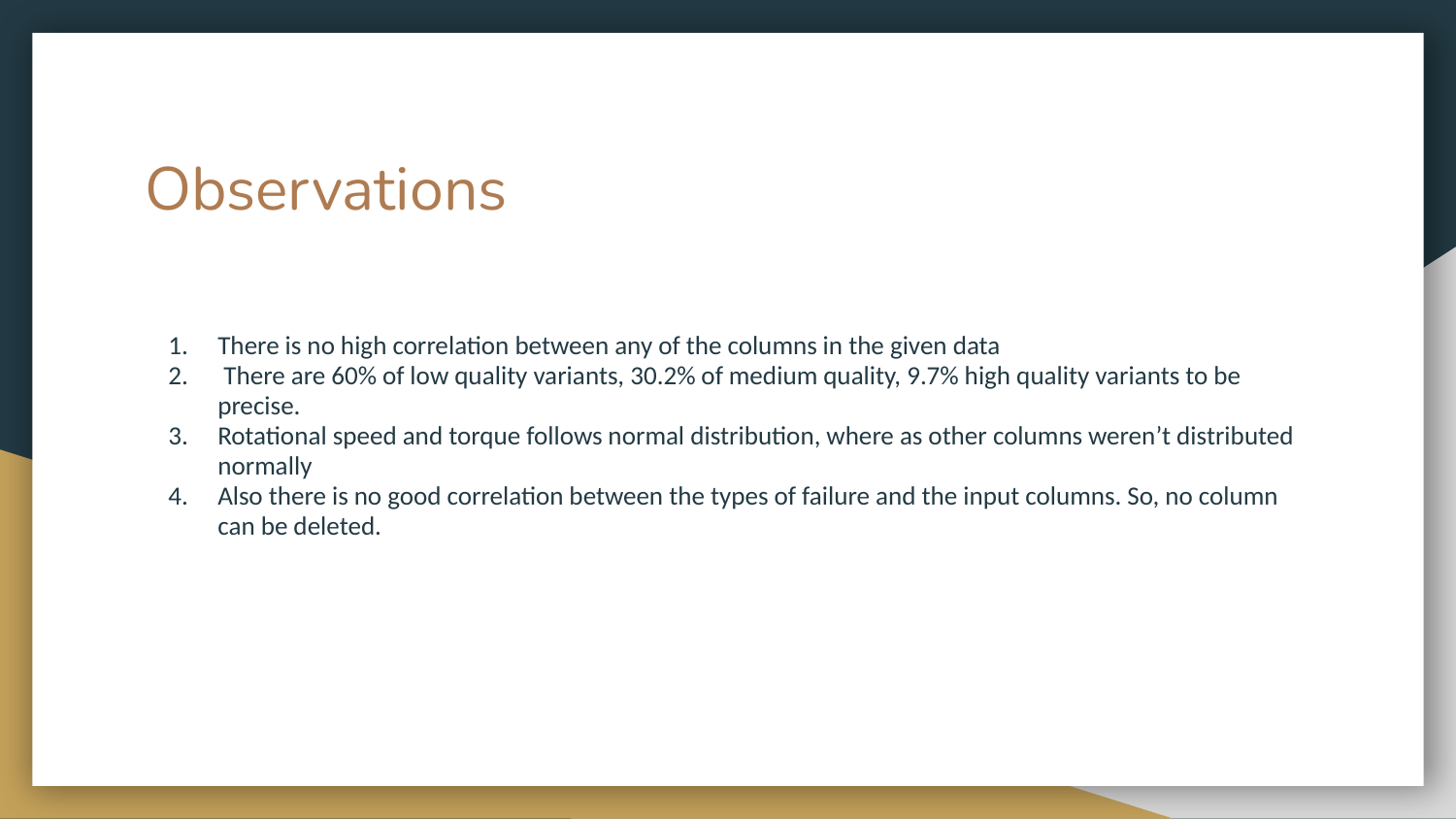

# Observations
There is no high correlation between any of the columns in the given data
 There are 60% of low quality variants, 30.2% of medium quality, 9.7% high quality variants to be precise.
Rotational speed and torque follows normal distribution, where as other columns weren’t distributed normally
Also there is no good correlation between the types of failure and the input columns. So, no column can be deleted.